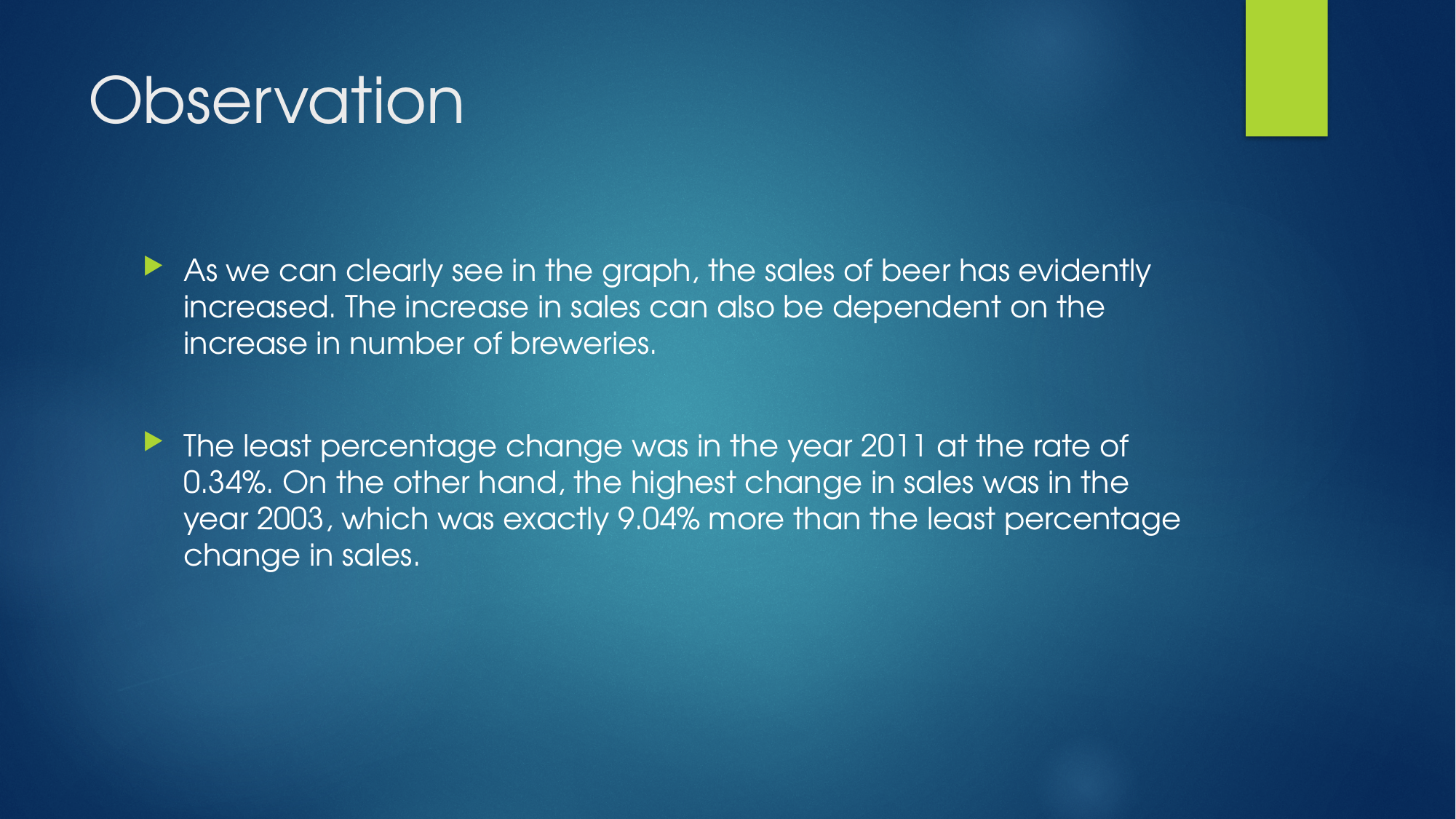

# Observation
As we can clearly see in the graph, the sales of beer has evidently increased. The increase in sales can also be dependent on the increase in number of breweries.

The least percentage change was in the year 2011 at the rate of 0.34%. On the other hand, the highest change in sales was in the year 2003, which was exactly 9.04% more than the least percentage change in sales.